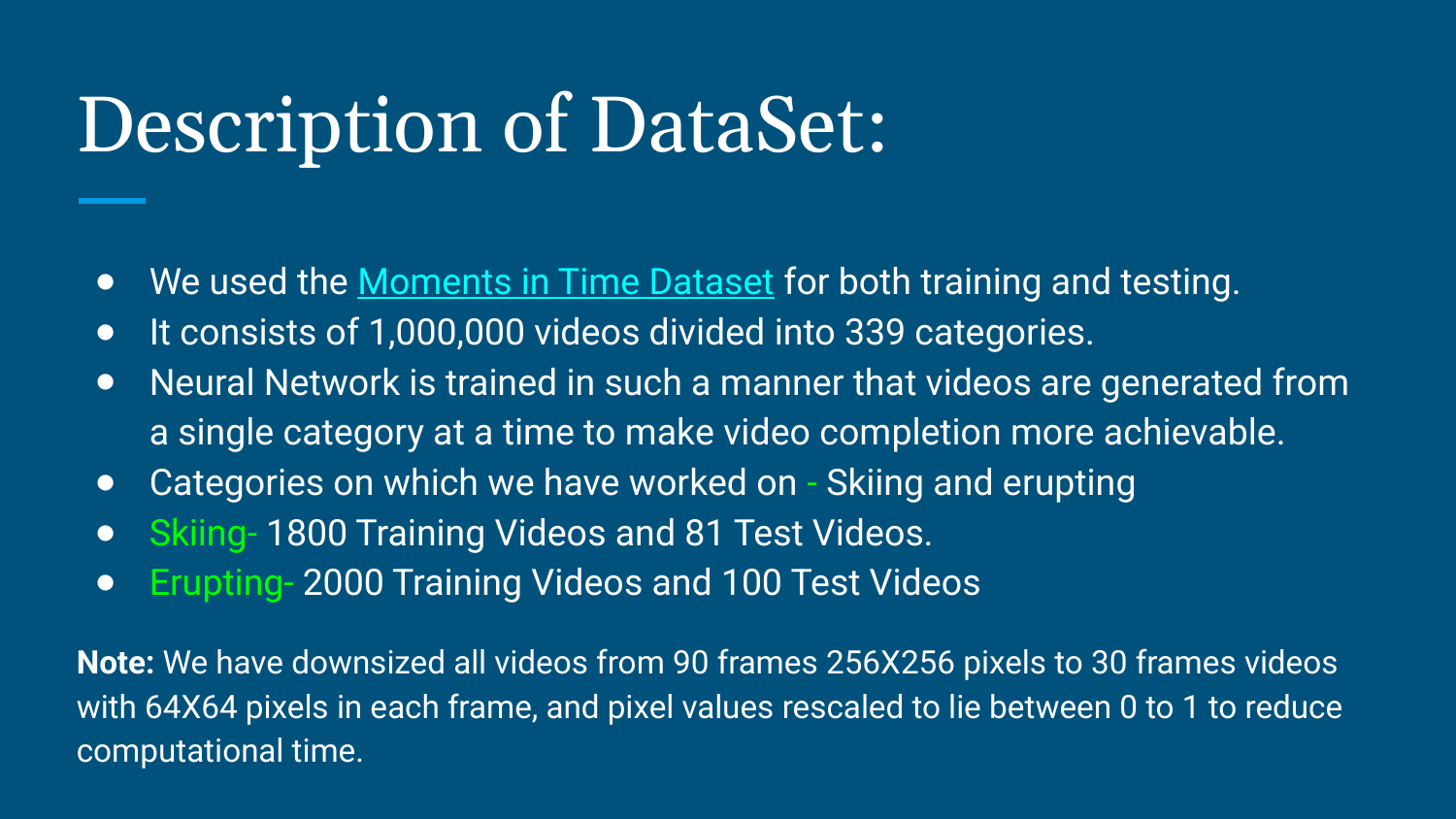

# Description of DataSet:
We used the Moments in Time Dataset for both training and testing.
It consists of 1,000,000 videos divided into 339 categories.
Neural Network is trained in such a manner that videos are generated from a single category at a time to make video completion more achievable.
Categories on which we have worked on - Skiing and erupting
Skiing- 1800 Training Videos and 81 Test Videos.
Erupting- 2000 Training Videos and 100 Test Videos
Note: We have downsized all videos from 90 frames 256X256 pixels to 30 frames videos with 64X64 pixels in each frame, and pixel values rescaled to lie between 0 to 1 to reduce computational time.